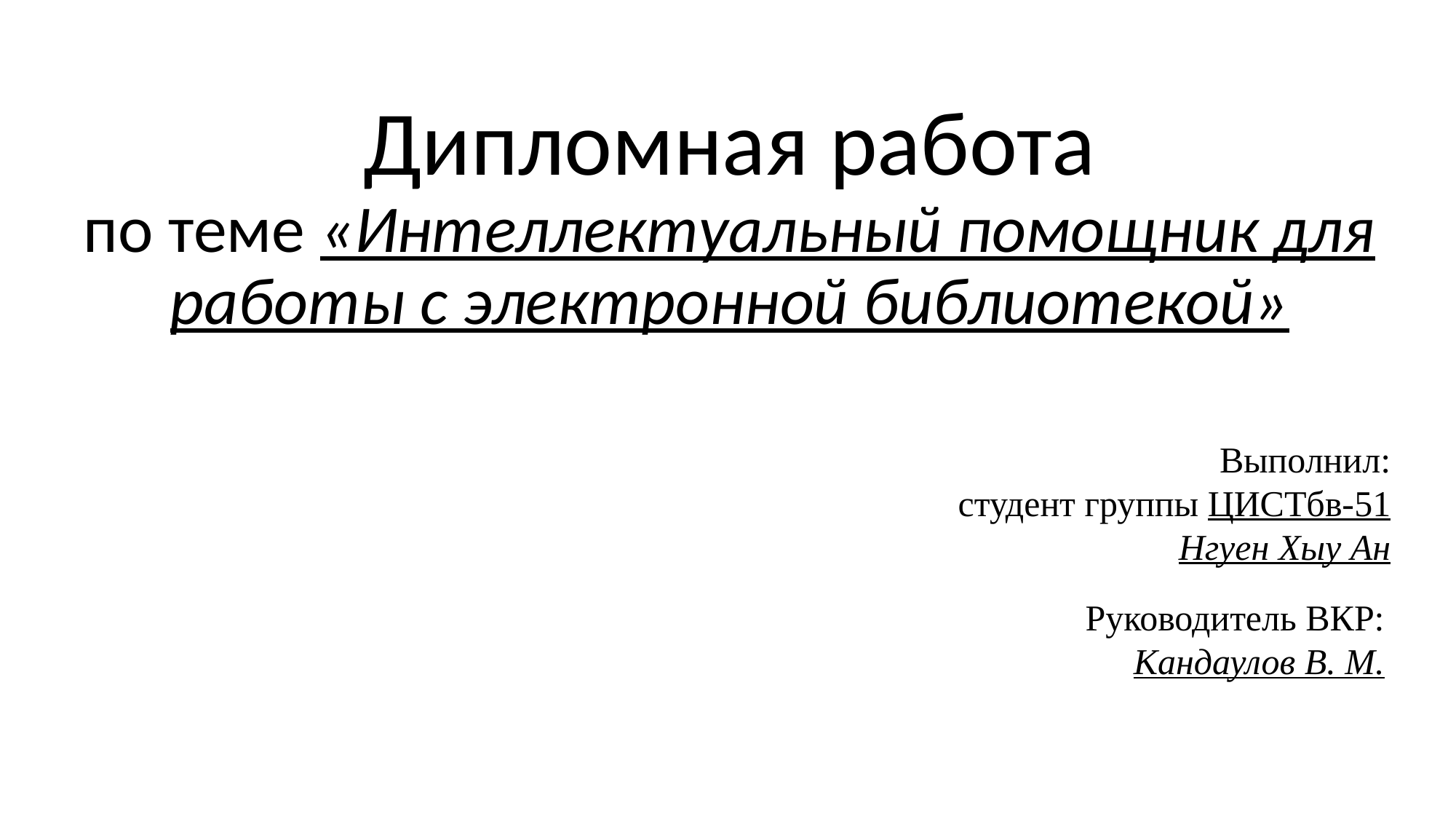

# Дипломная работа по теме «Интеллектуальный помощник для работы с электронной библиотекой»
Выполнил:
студент группы ЦИСТбв-51
Нгуен Хыу Ан
Руководитель ВКР:
Кандаулов В. М.